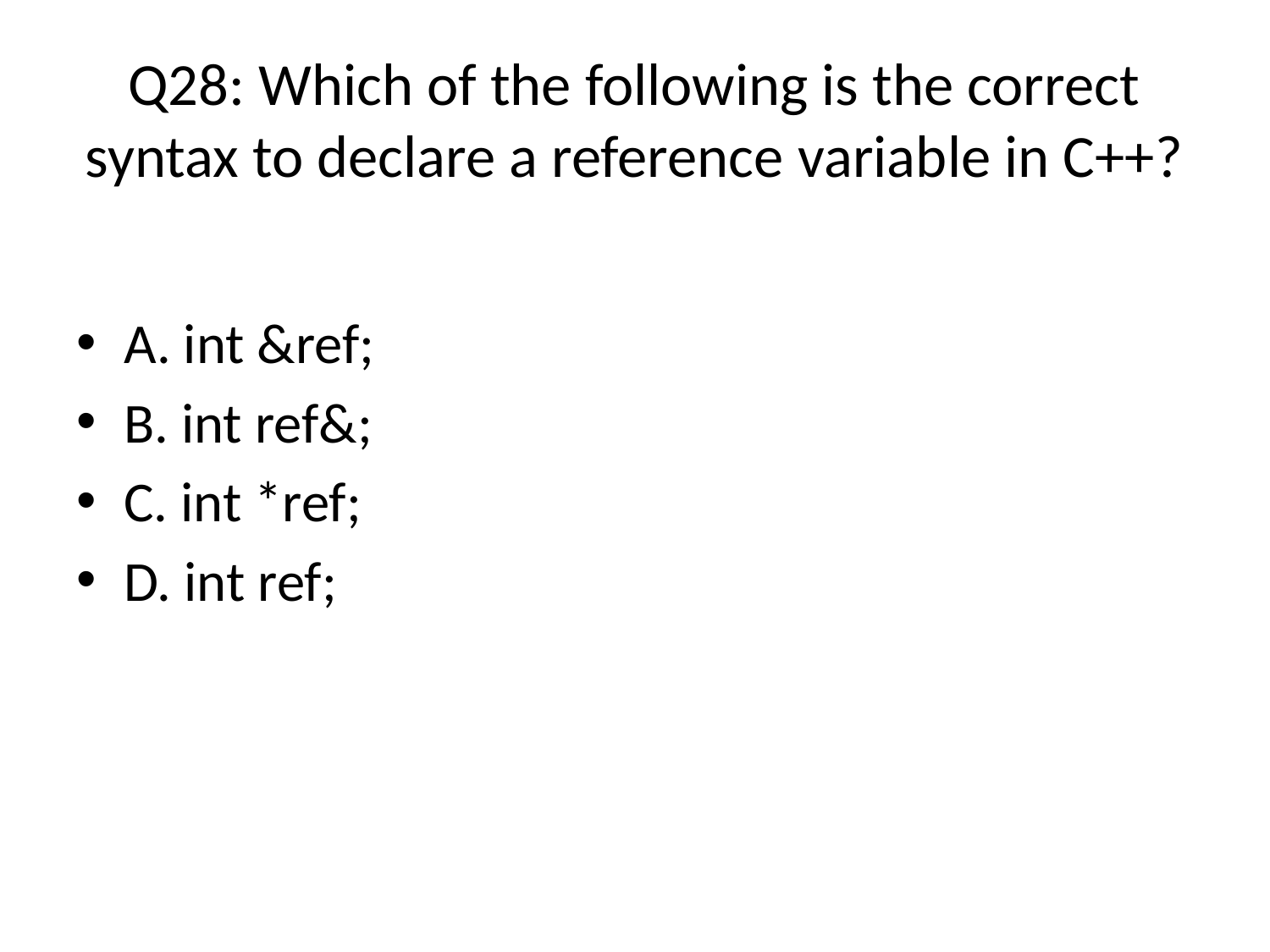

# Q28: Which of the following is the correct syntax to declare a reference variable in C++?

A. int &ref; (Answer)
B. int ref&;
C. int *ref;
D. int ref;